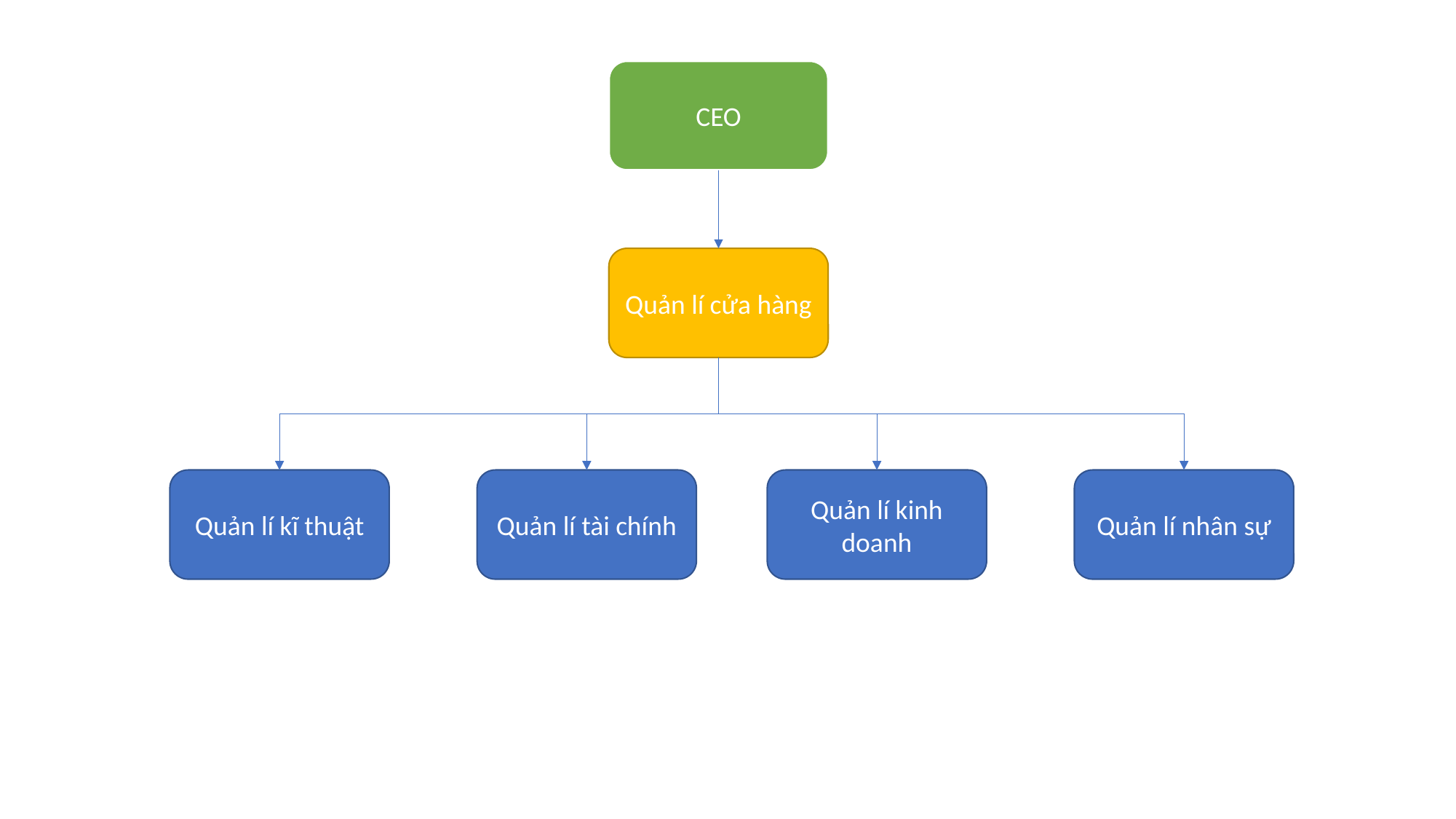

CEO
Quản lí cửa hàng
Quản lí kĩ thuật
Quản lí tài chính
Quản lí kinh doanh
Quản lí nhân sự